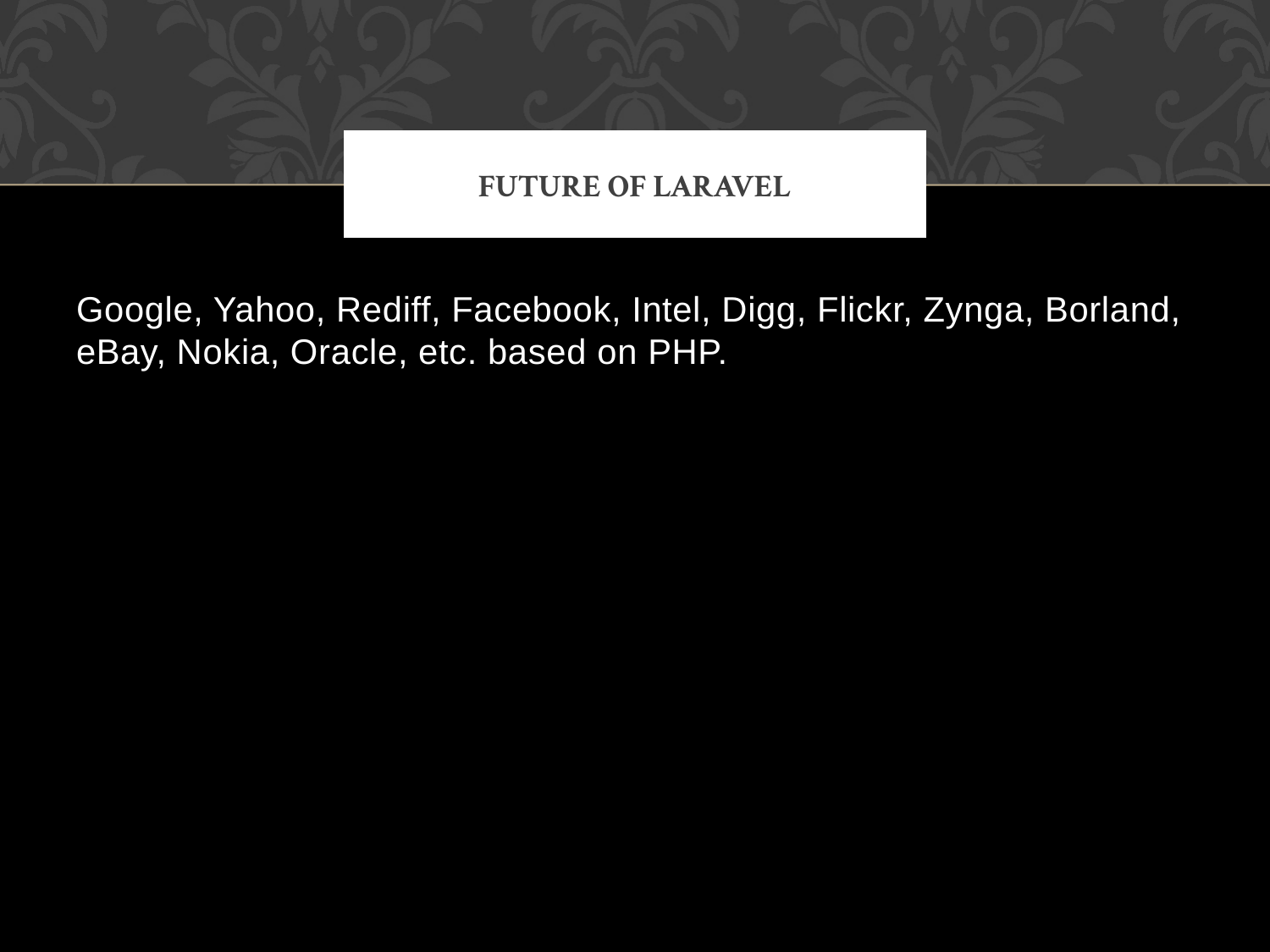

# Future Of laravel
Google, Yahoo, Rediff, Facebook, Intel, Digg, Flickr, Zynga, Borland, eBay, Nokia, Oracle, etc. based on PHP.